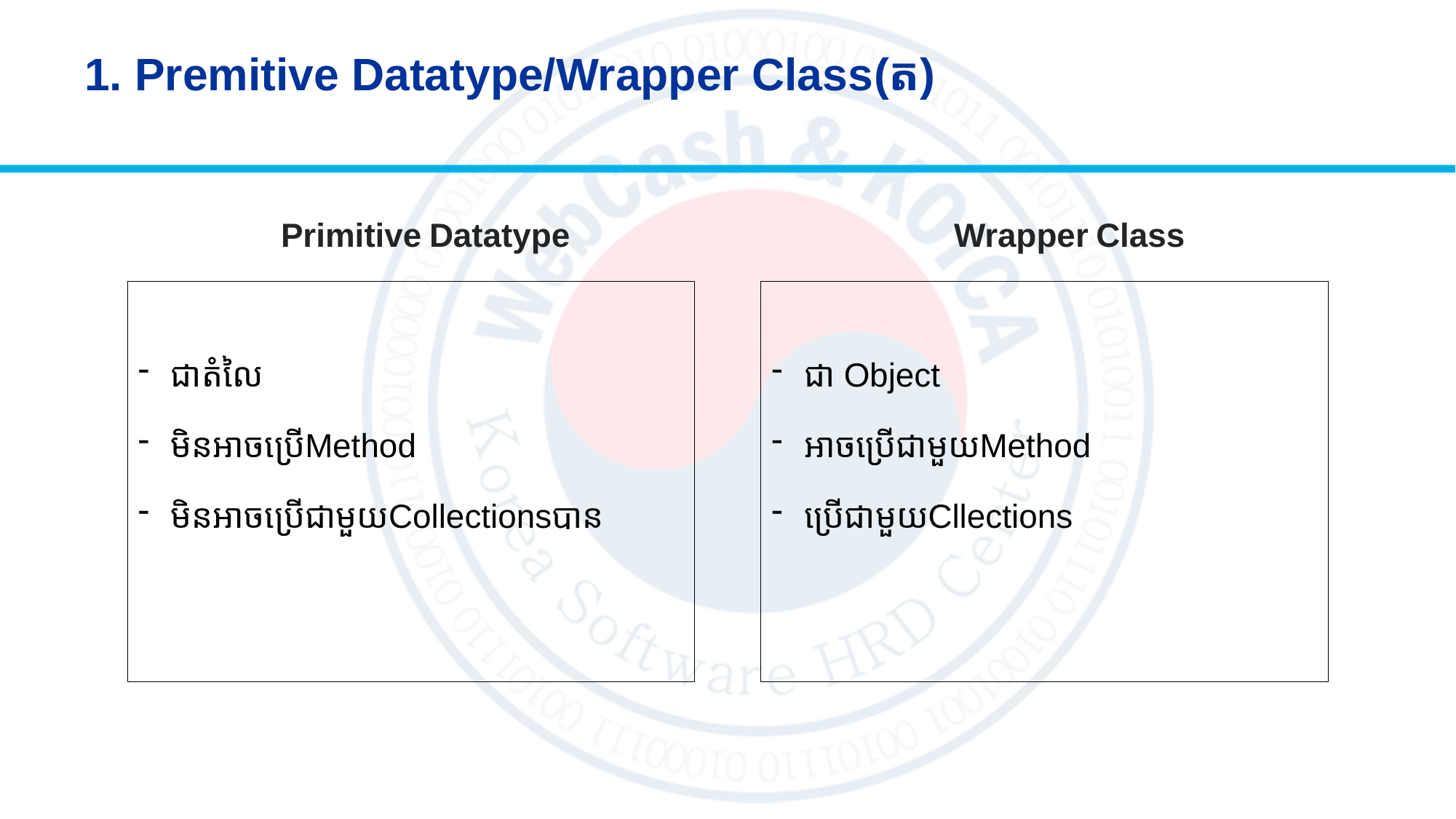

# 1. Premitive Datatype/Wrapper Class(ត)
Primitive Datatype
Wrapper Class

ជា​ Object
អាចប្រើជាមួយMethod
ប្រើជាមួយCllections

ជាតំលៃ
មិនអាចប្រើMethod
មិនអាចប្រើជាមួយCollectionsបាន